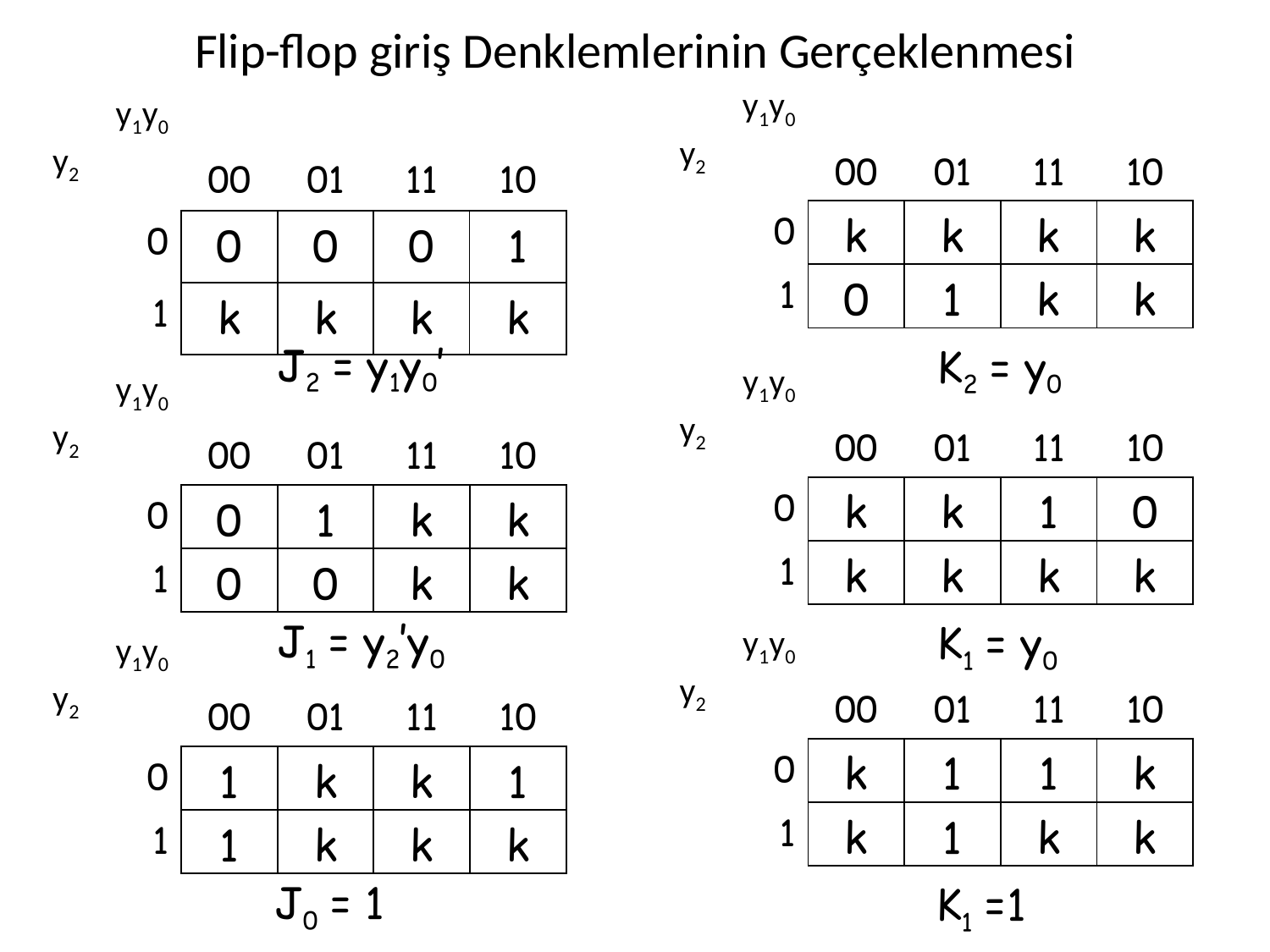

# Flip-flop giriş Denklemlerinin Gerçeklenmesi
| y1y0 y2 | 00 | 01 | 11 | 10 |
| --- | --- | --- | --- | --- |
| 0 | k | k | k | k |
| 1 | 0 | 1 | k | k |
| y1y0 y2 | 00 | 01 | 11 | 10 |
| --- | --- | --- | --- | --- |
| 0 | 0 | 0 | 0 | 1 |
| 1 | k | k | k | k |
J2 = y1y0’
K2 = y0
| y1y0 y2 | 00 | 01 | 11 | 10 |
| --- | --- | --- | --- | --- |
| 0 | k | k | 1 | 0 |
| 1 | k | k | k | k |
| y1y0 y2 | 00 | 01 | 11 | 10 |
| --- | --- | --- | --- | --- |
| 0 | 0 | 1 | k | k |
| 1 | 0 | 0 | k | k |
J1 = y2’y0
K1 = y0
| y1y0 y2 | 00 | 01 | 11 | 10 |
| --- | --- | --- | --- | --- |
| 0 | k | 1 | 1 | k |
| 1 | k | 1 | k | k |
| y1y0 y2 | 00 | 01 | 11 | 10 |
| --- | --- | --- | --- | --- |
| 0 | 1 | k | k | 1 |
| 1 | 1 | k | k | k |
J0 = 1
K1 =1